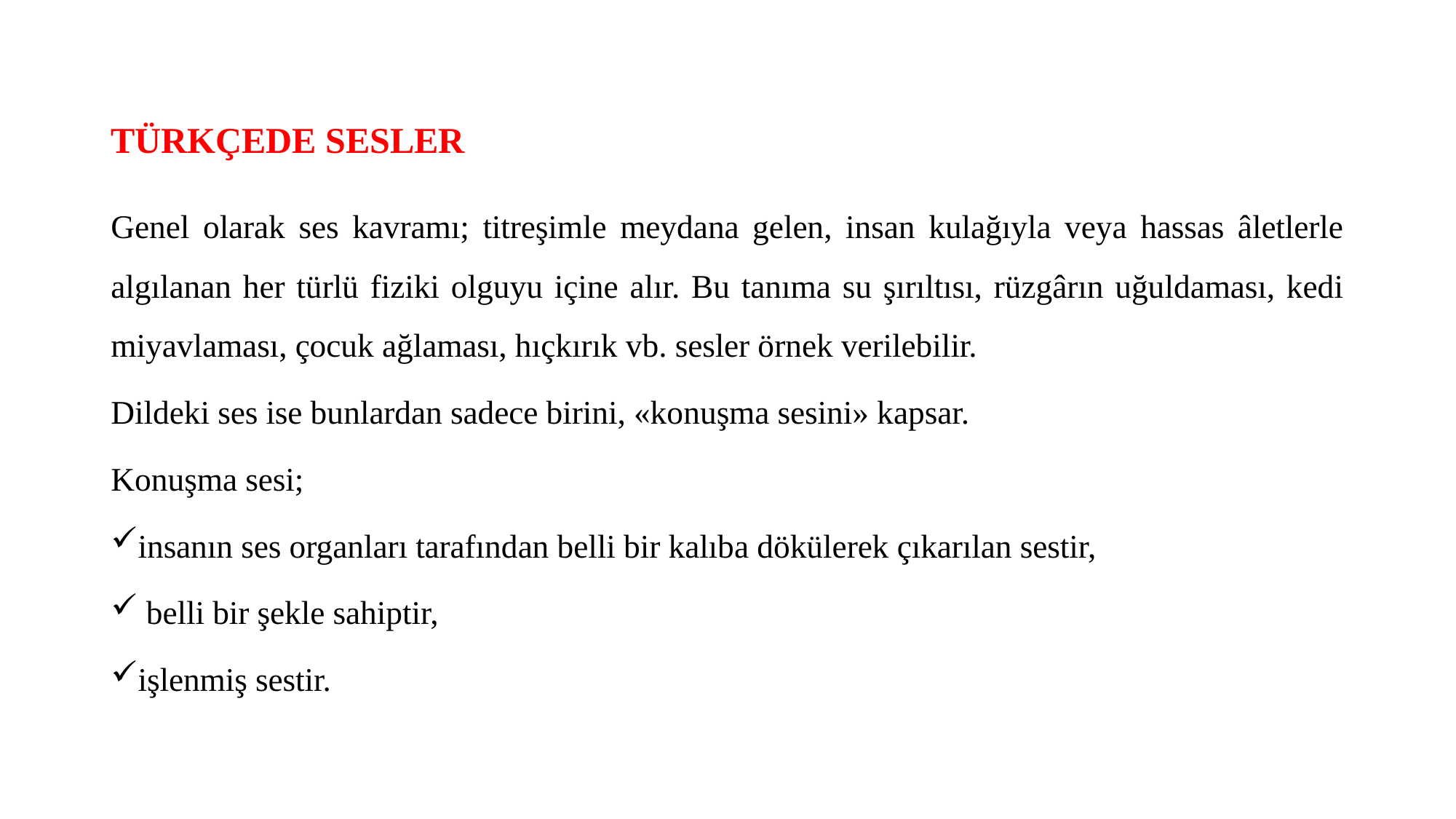

# TÜRKÇEDE SESLER
Genel olarak ses kavramı; titreşimle meydana gelen, insan kulağıyla veya hassas âletlerle algılanan her türlü fiziki olguyu içine alır. Bu tanıma su şırıltısı, rüzgârın uğuldaması, kedi miyavlaması, çocuk ağlaması, hıçkırık vb. sesler örnek verilebilir.
Dildeki ses ise bunlardan sadece birini, «konuşma sesini» kapsar.
Konuşma sesi;
insanın ses organları tarafından belli bir kalıba dökülerek çıkarılan sestir,
 belli bir şekle sahiptir,
işlenmiş sestir.